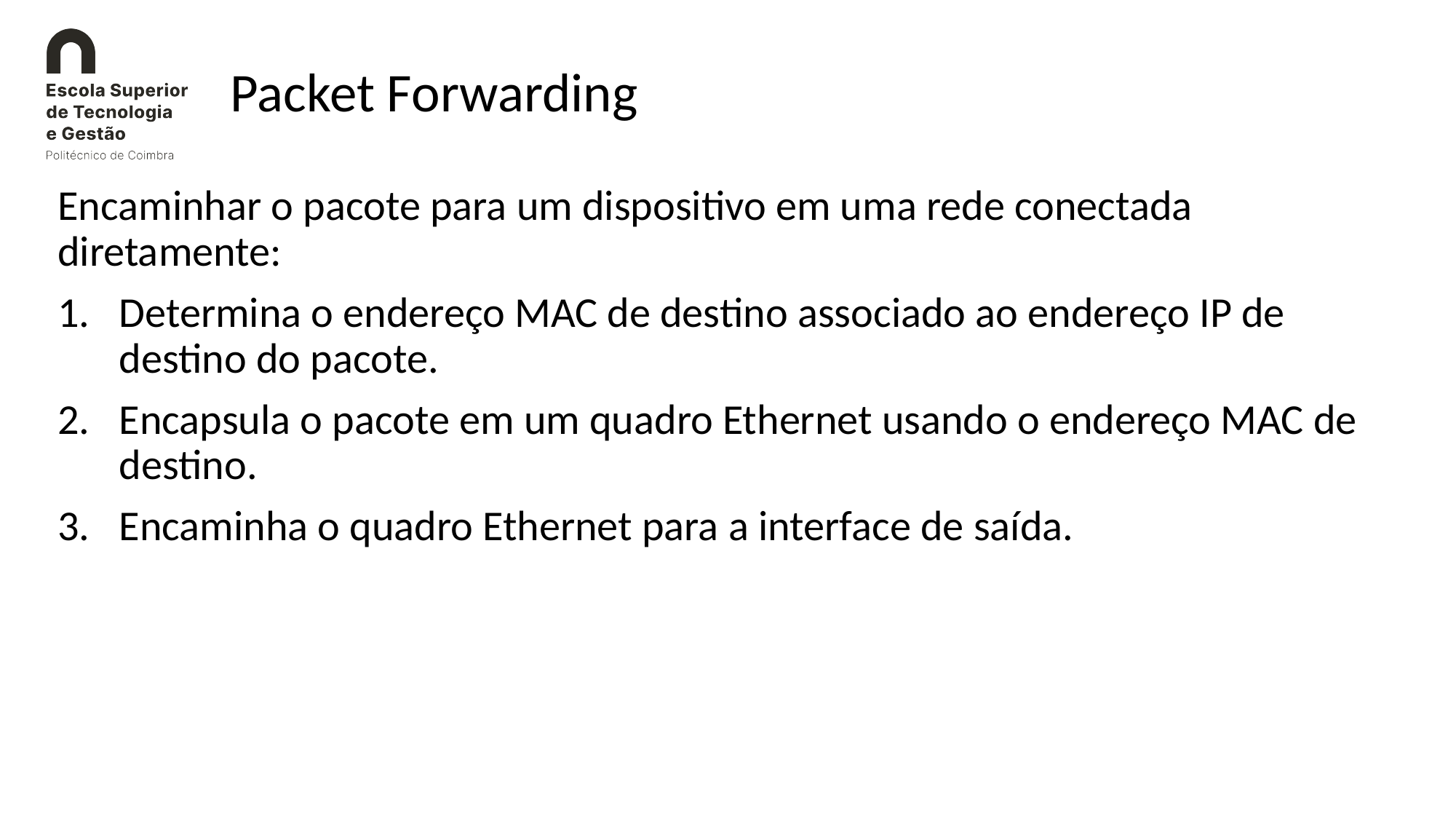

# Packet Forwarding
Encaminhar o pacote para um dispositivo em uma rede conectada diretamente:
Determina o endereço MAC de destino associado ao endereço IP de destino do pacote.
Encapsula o pacote em um quadro Ethernet usando o endereço MAC de destino.
Encaminha o quadro Ethernet para a interface de saída.